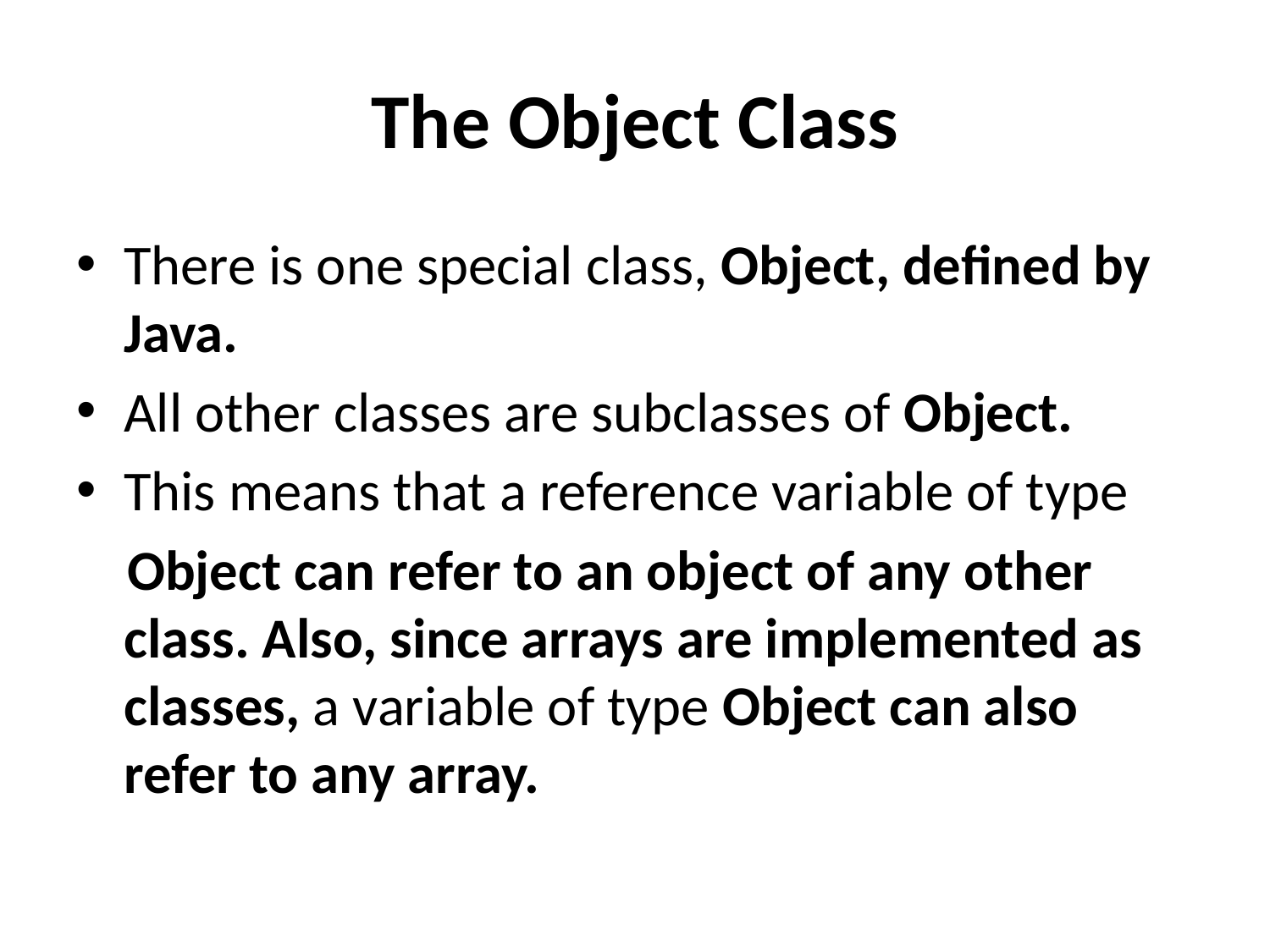

# The Object Class
There is one special class, Object, defined by Java.
All other classes are subclasses of Object.
This means that a reference variable of type
    Object can refer to an object of any other class. Also, since arrays are implemented as classes, a variable of type Object can also refer to any array.